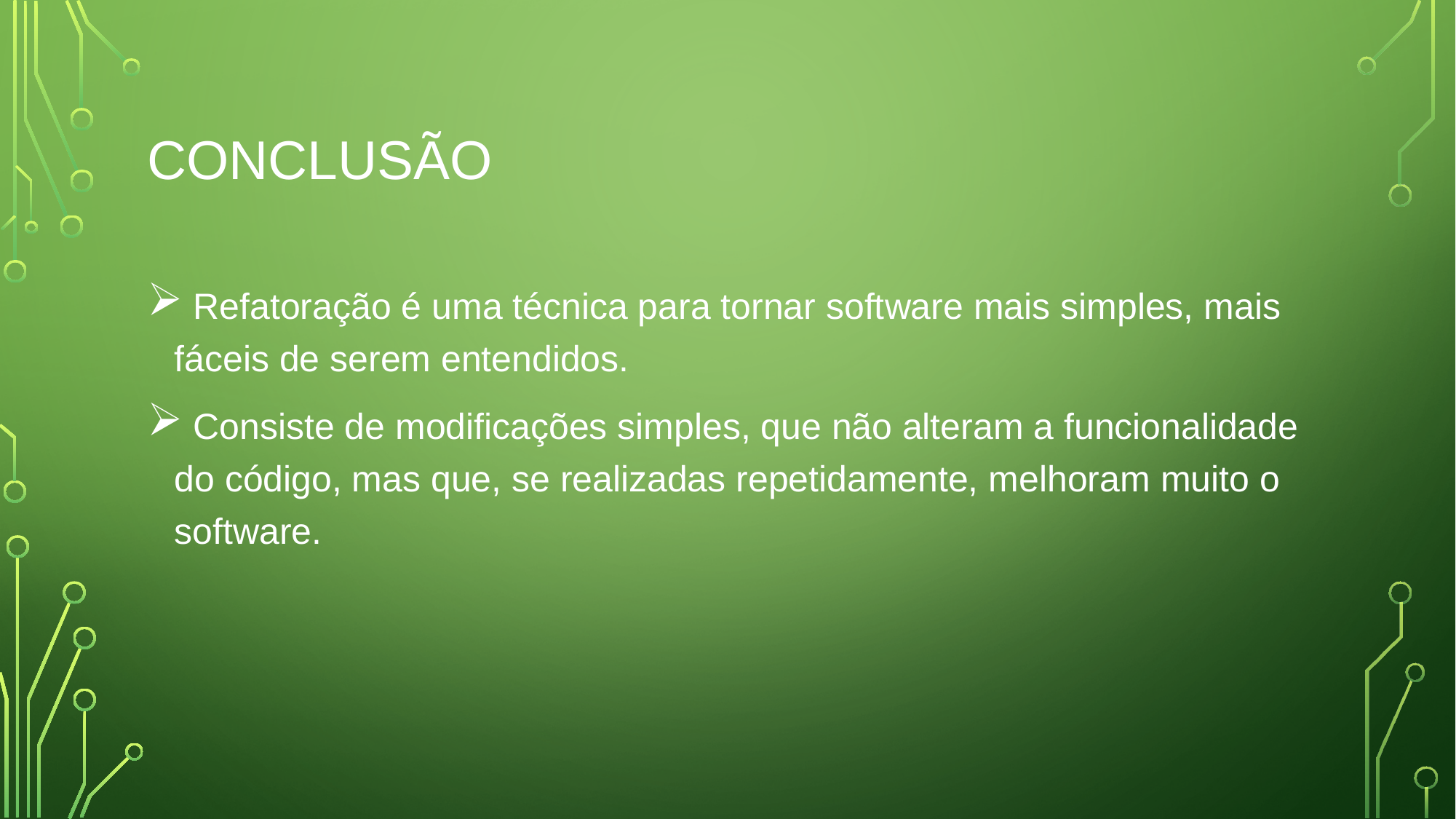

# conclusão
 Refatoração é uma técnica para tornar software mais simples, mais fáceis de serem entendidos.
 Consiste de modificações simples, que não alteram a funcionalidade do código, mas que, se realizadas repetidamente, melhoram muito o software.